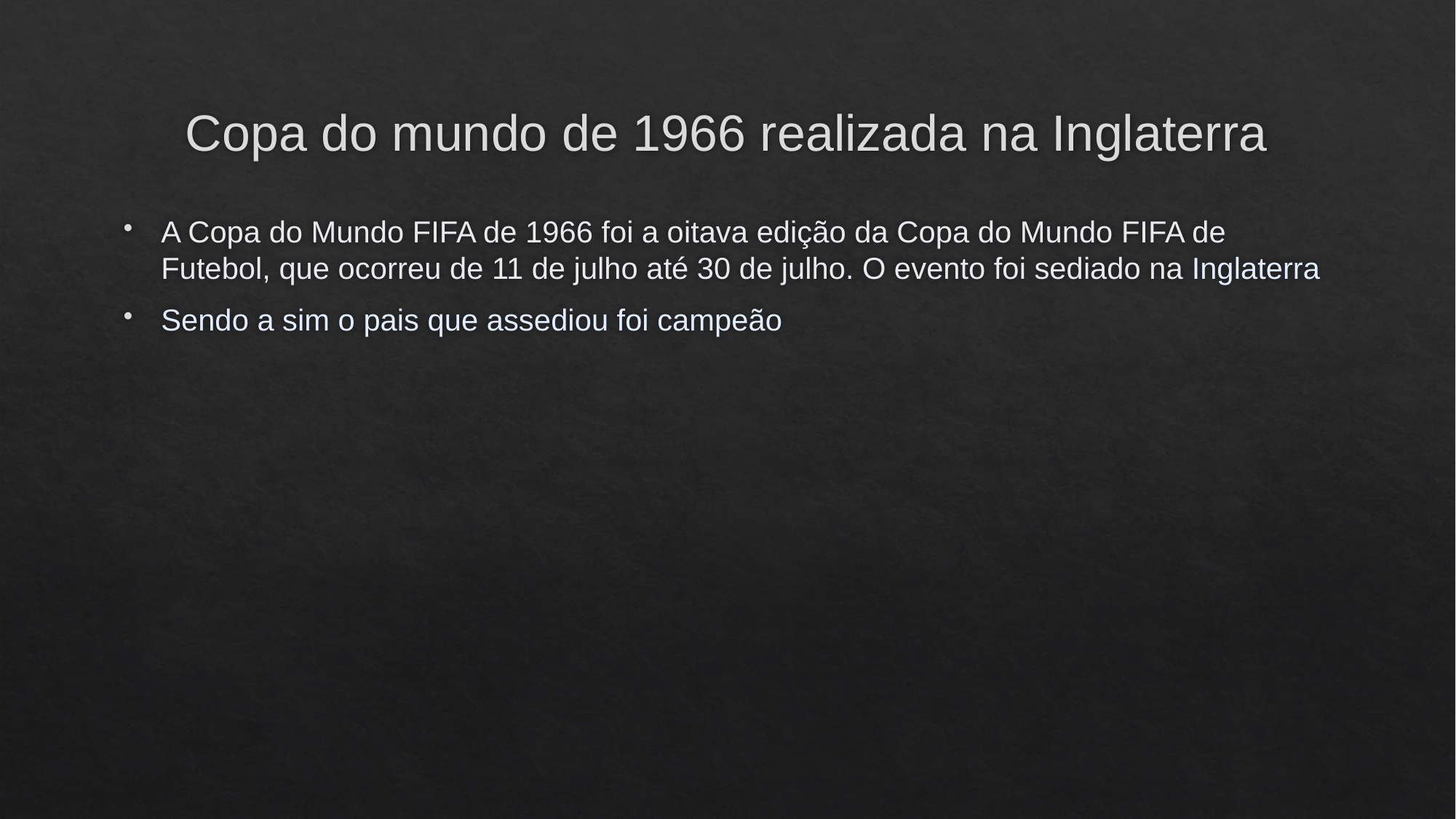

# Copa do mundo de 1966 realizada na Inglaterra
A Copa do Mundo FIFA de 1966 foi a oitava edição da Copa do Mundo FIFA de Futebol, que ocorreu de 11 de julho até 30 de julho. O evento foi sediado na Inglaterra
Sendo a sim o pais que assediou foi campeão